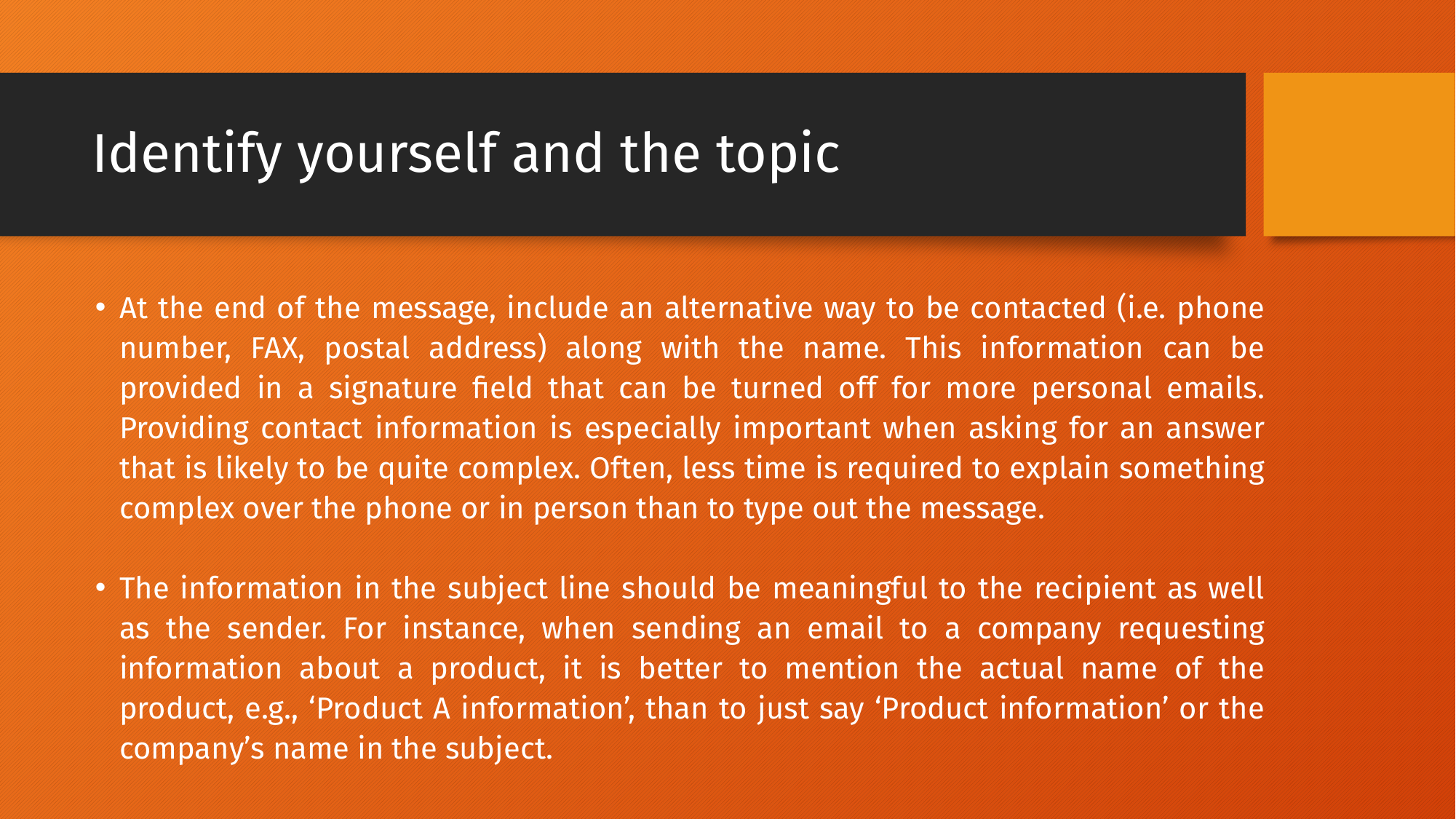

# Identify yourself and the topic
At the end of the message, include an alternative way to be contacted (i.e. phone number, FAX, postal address) along with the name. This information can be provided in a signature field that can be turned off for more personal emails. Providing contact information is especially important when asking for an answer that is likely to be quite complex. Often, less time is required to explain something complex over the phone or in person than to type out the message.

The information in the subject line should be meaningful to the recipient as well as the sender. For instance, when sending an email to a company requesting information about a product, it is better to mention the actual name of the product, e.g., ‘Product A information’, than to just say ‘Product information’ or the company’s name in the subject.